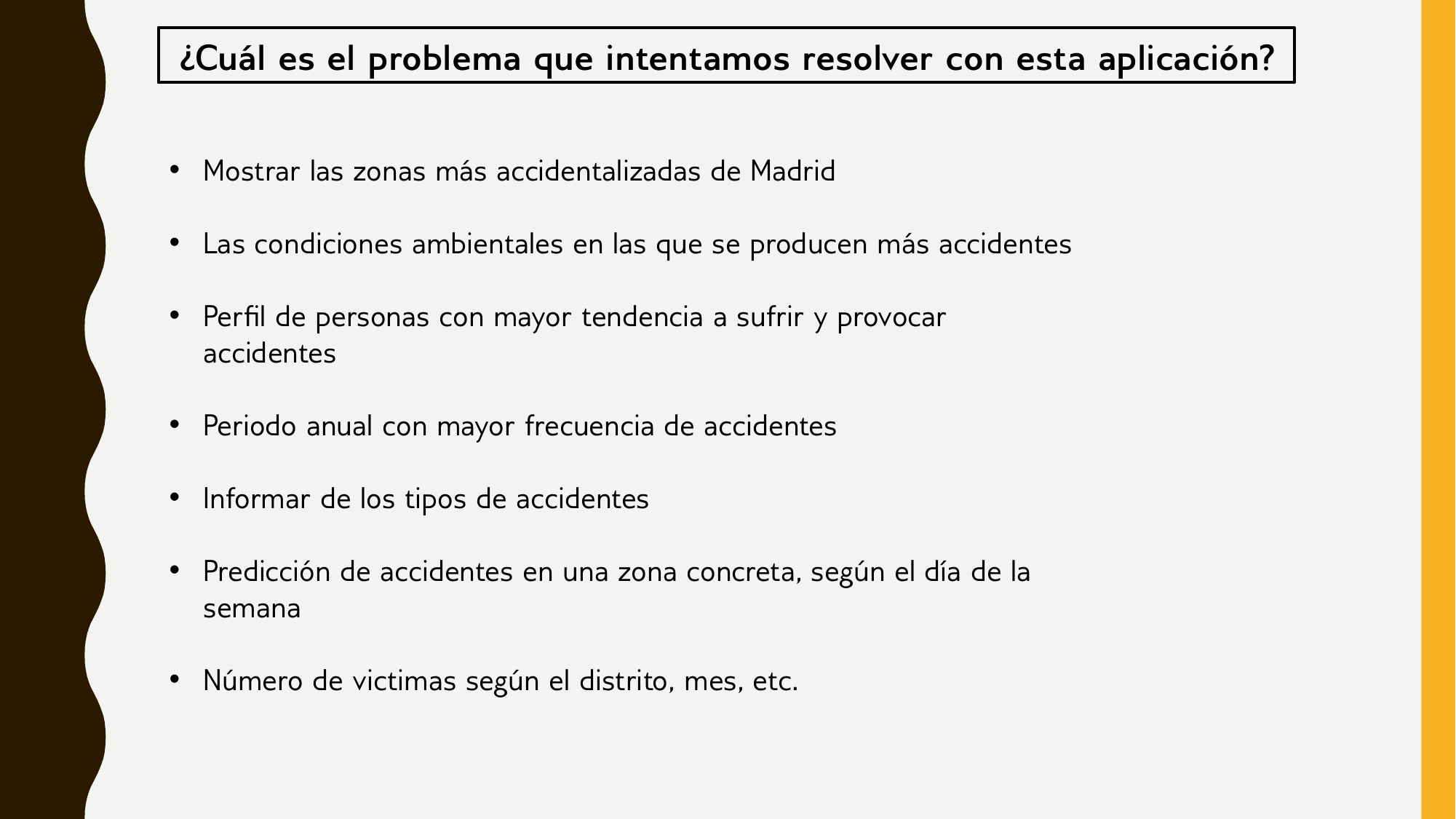

¿Cuál es el problema que intentamos resolver con esta aplicación?
Mostrar las zonas más accidentalizadas de Madrid

Las condiciones ambientales en las que se producen más accidentes

Perfil de personas con mayor tendencia a sufrir y provocar accidentes

Periodo anual con mayor frecuencia de accidentes

Informar de los tipos de accidentes

Predicción de accidentes en una zona concreta, según el día de la semana

Número de victimas según el distrito, mes, etc.